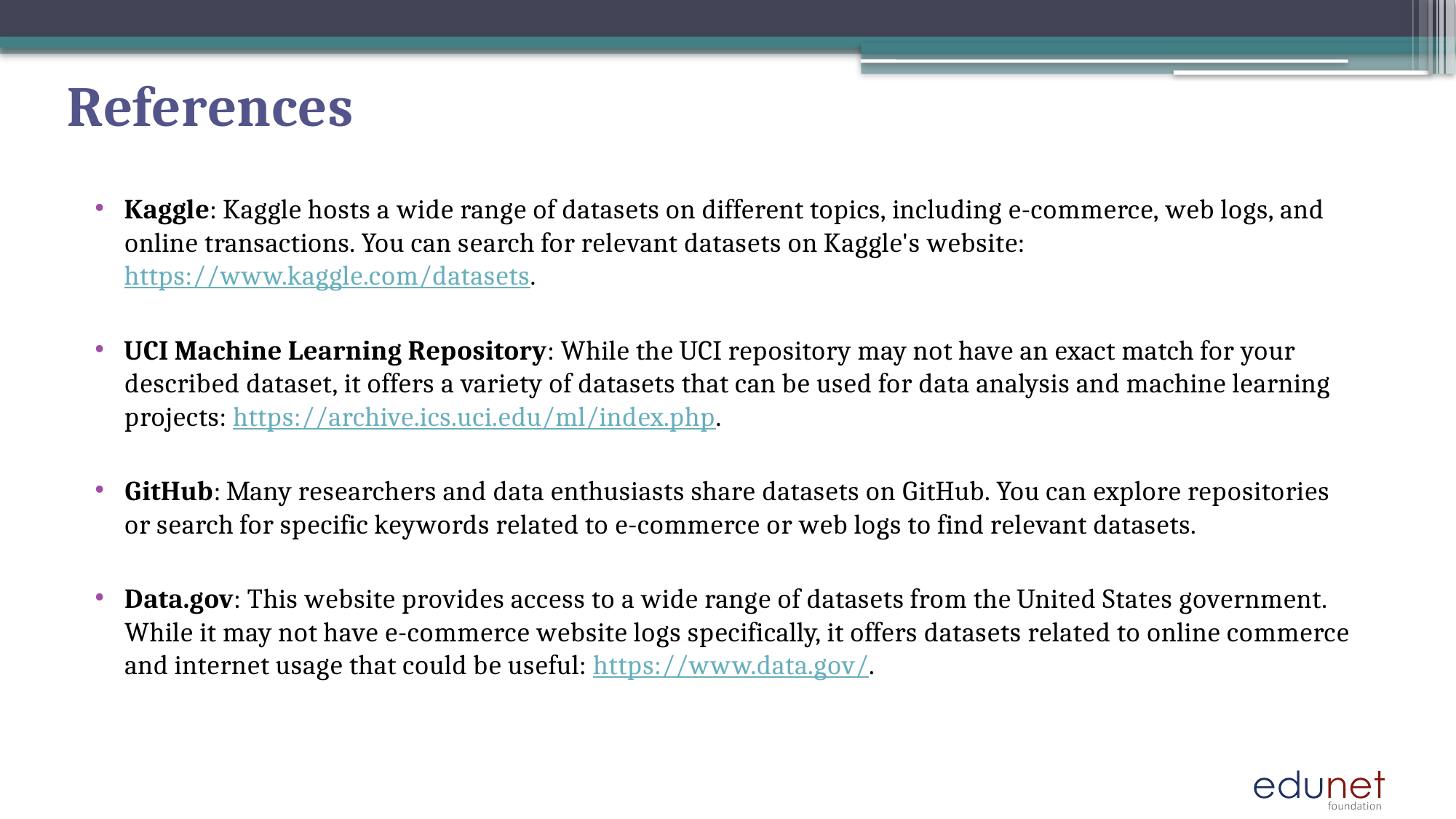

# References
Kaggle: Kaggle hosts a wide range of datasets on different topics, including e-commerce, web logs, and online transactions. You can search for relevant datasets on Kaggle's website: https://www.kaggle.com/datasets.

UCI Machine Learning Repository: While the UCI repository may not have an exact match for your described dataset, it offers a variety of datasets that can be used for data analysis and machine learning projects: https://archive.ics.uci.edu/ml/index.php.

GitHub: Many researchers and data enthusiasts share datasets on GitHub. You can explore repositories or search for specific keywords related to e-commerce or web logs to find relevant datasets.

Data.gov: This website provides access to a wide range of datasets from the United States government. While it may not have e-commerce website logs specifically, it offers datasets related to online commerce and internet usage that could be useful: https://www.data.gov/.